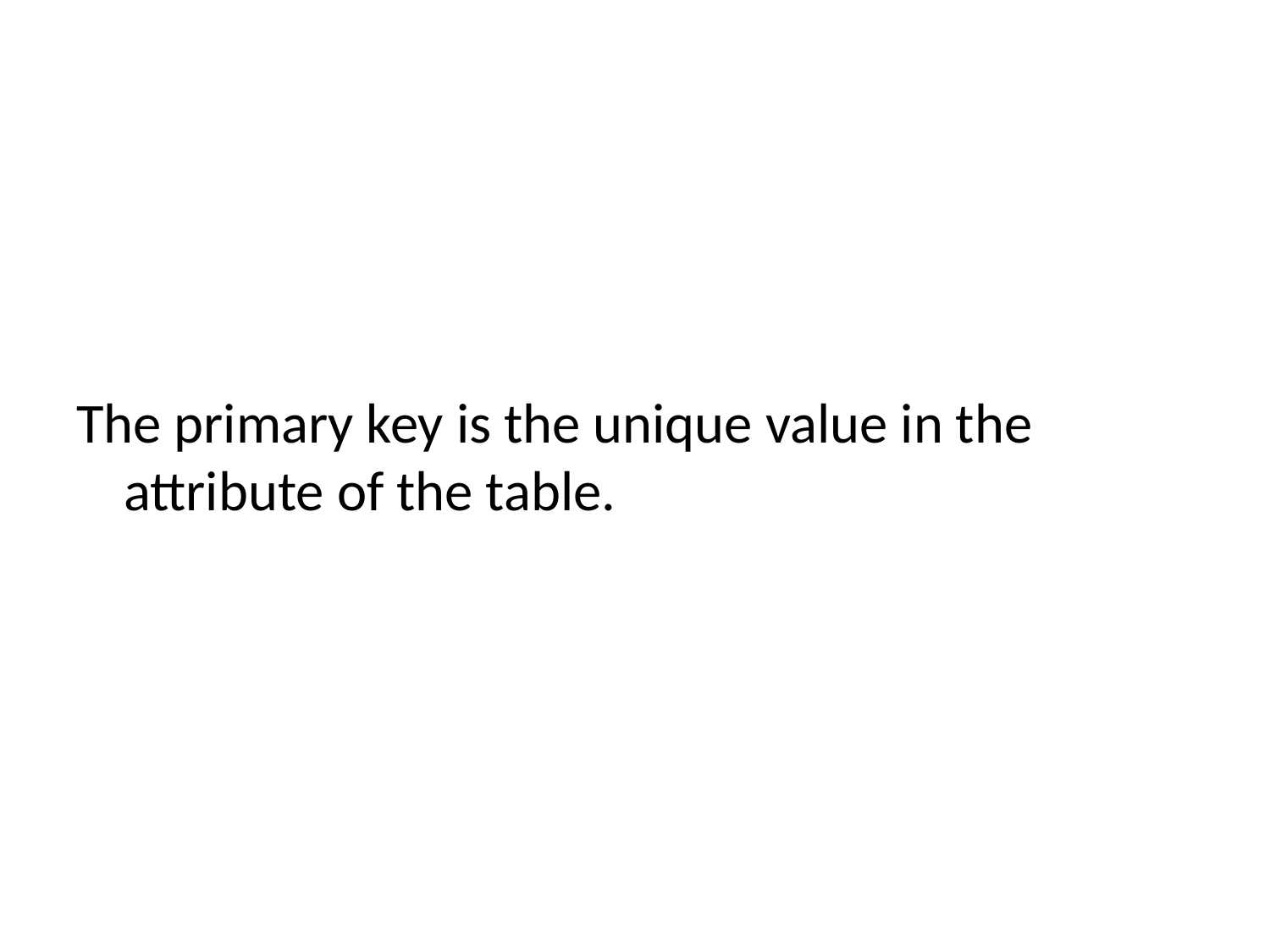

#

The primary key is the unique value in the attribute of the table.